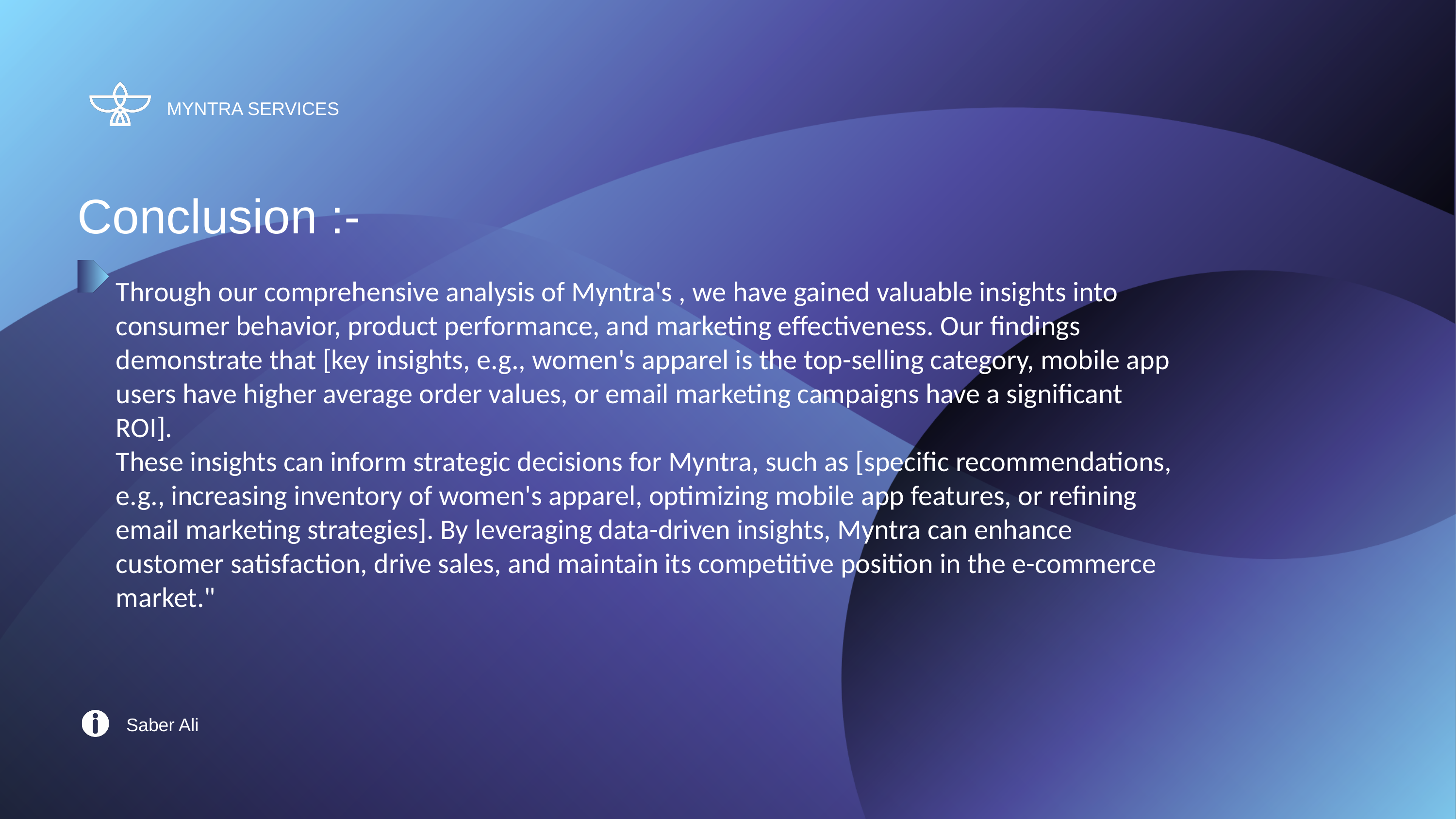

MYNTRA SERVICES
Conclusion :-

Through our comprehensive analysis of Myntra's , we have gained valuable insights into consumer behavior, product performance, and marketing effectiveness. Our findings demonstrate that [key insights, e.g., women's apparel is the top-selling category, mobile app users have higher average order values, or email marketing campaigns have a significant ROI].
These insights can inform strategic decisions for Myntra, such as [specific recommendations, e.g., increasing inventory of women's apparel, optimizing mobile app features, or refining email marketing strategies]. By leveraging data-driven insights, Myntra can enhance customer satisfaction, drive sales, and maintain its competitive position in the e-commerce market."

Saber Ali